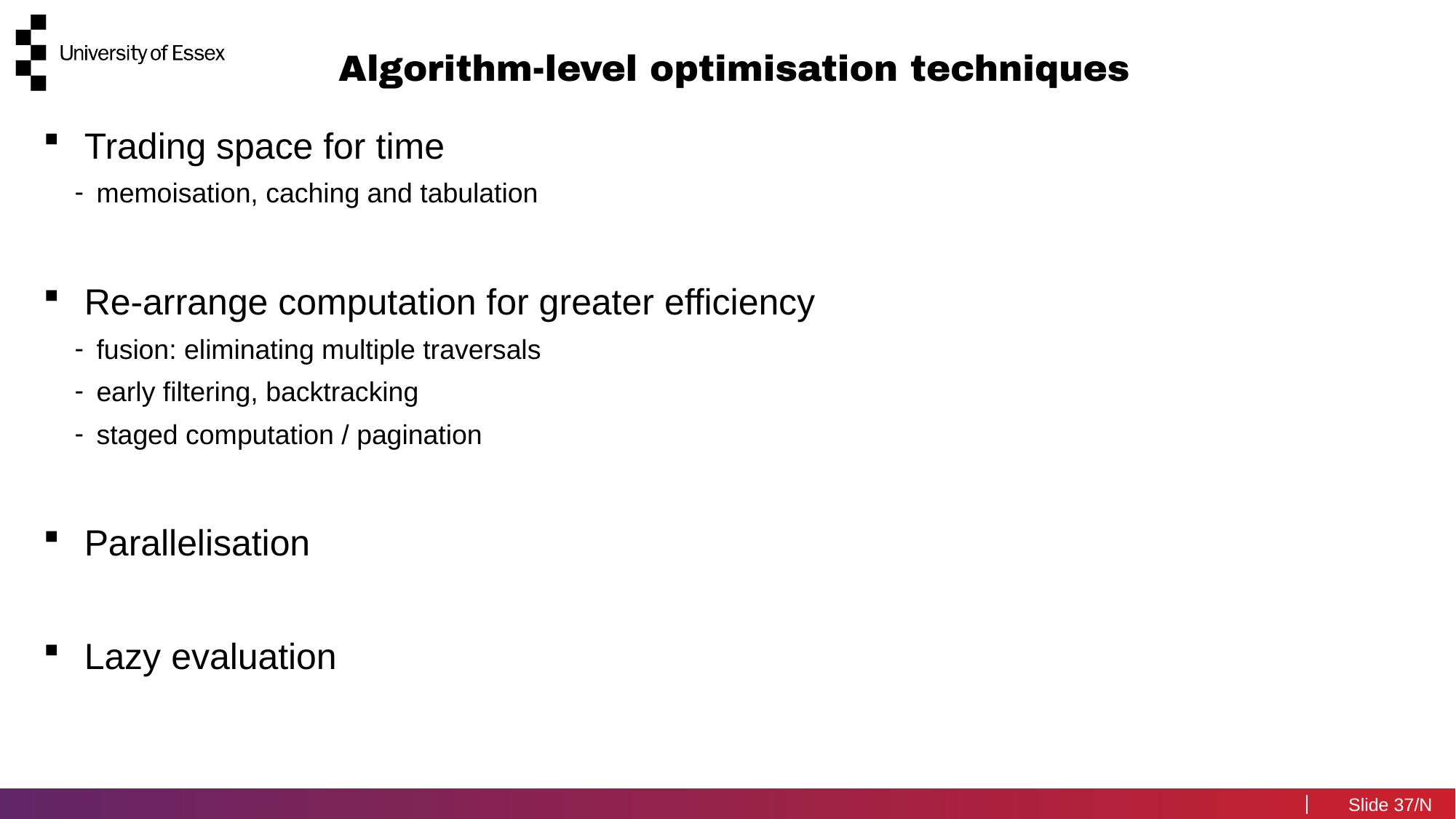

Algorithm-level optimisation techniques
Trading space for time
memoisation, caching and tabulation

Re-arrange computation for greater efficiency
fusion: eliminating multiple traversals
early filtering, backtracking
staged computation / pagination

Parallelisation

Lazy evaluation
37/N